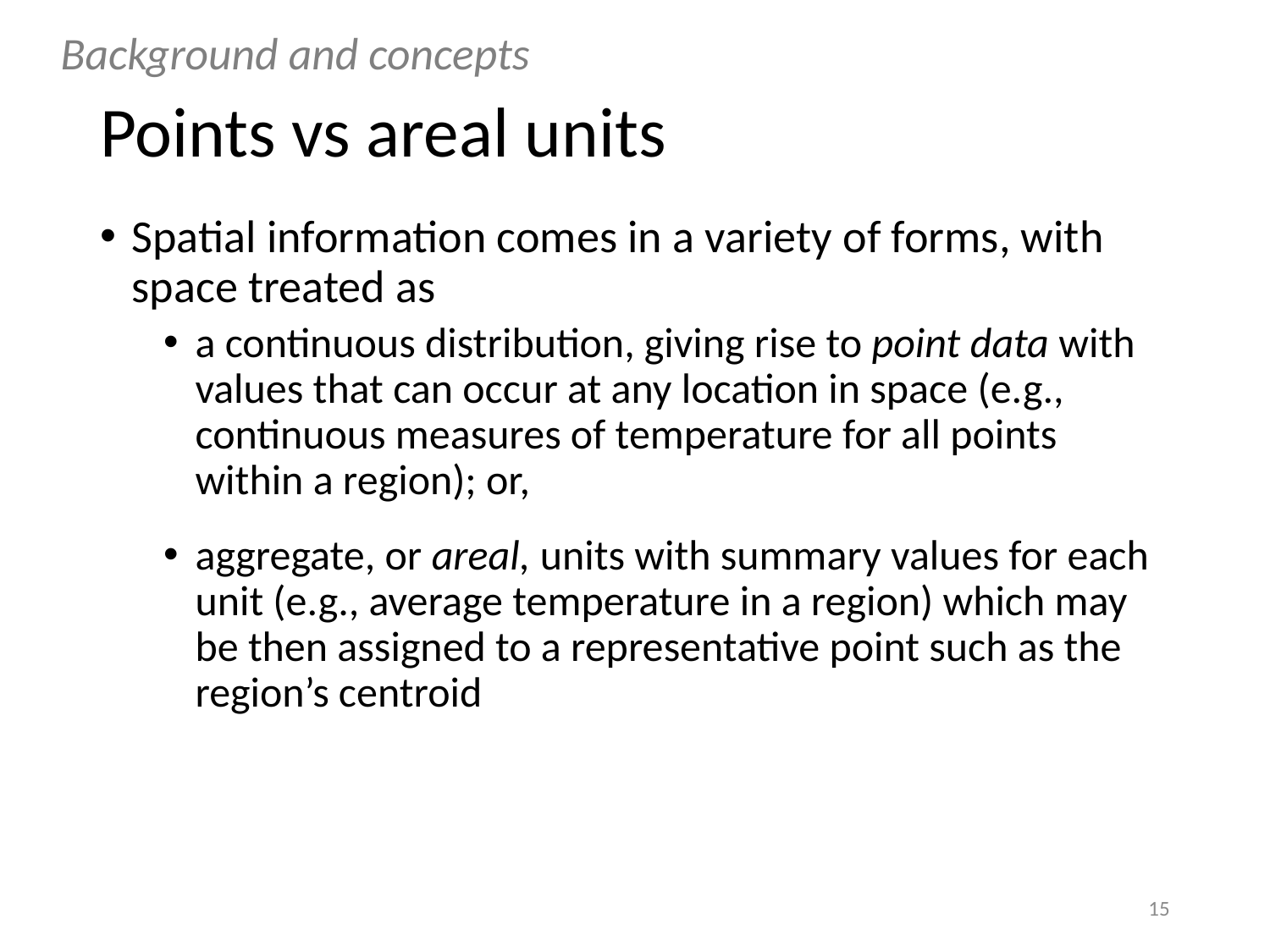

Background and concepts
# Points vs areal units
Spatial information comes in a variety of forms, with space treated as
a continuous distribution, giving rise to point data with values that can occur at any location in space (e.g., continuous measures of temperature for all points within a region); or,
aggregate, or areal, units with summary values for each unit (e.g., average temperature in a region) which may be then assigned to a representative point such as the region’s centroid
15